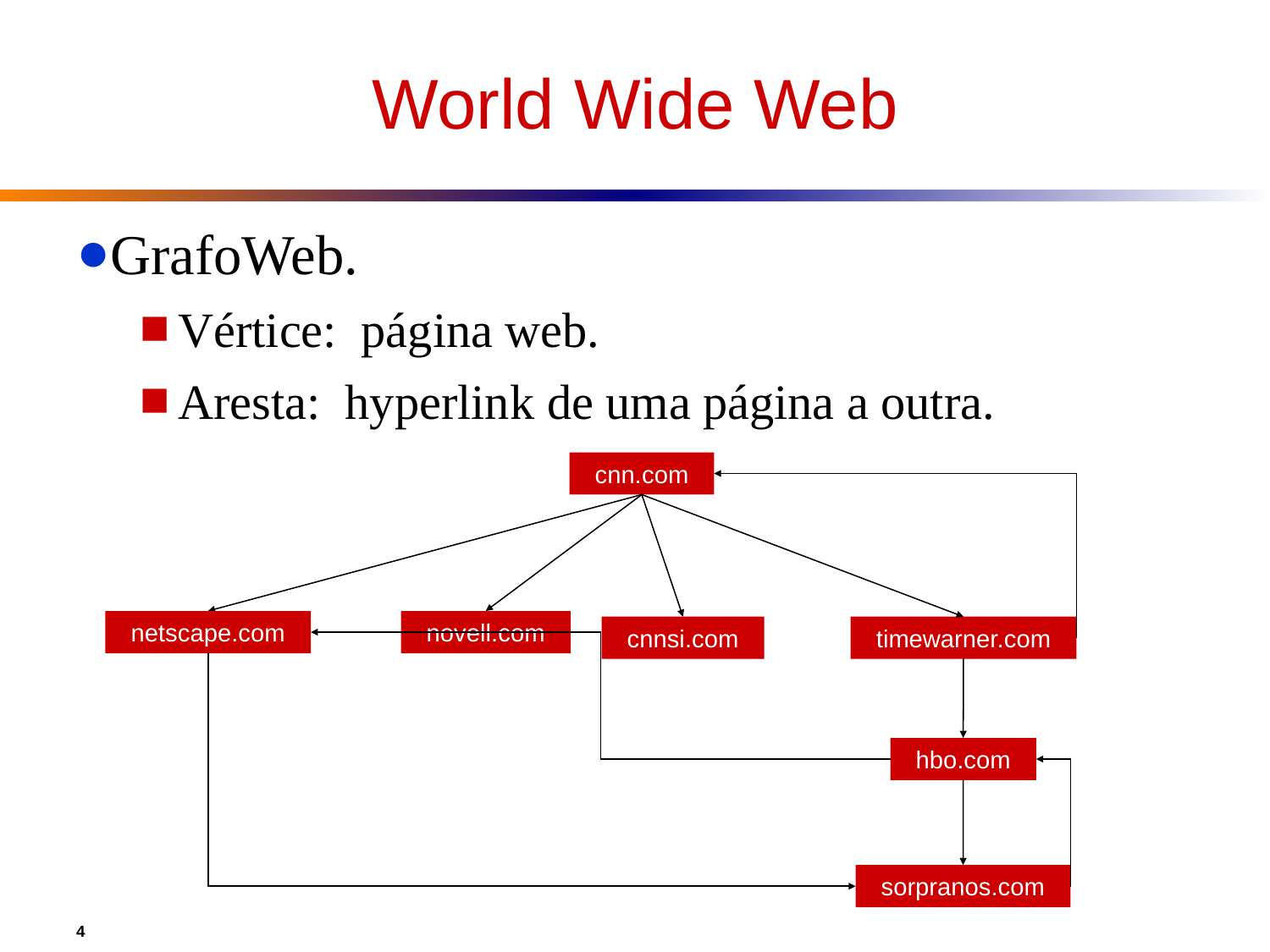

World Wide Web
GrafoWeb.
Vértice:  página web.
Aresta:  hyperlink de uma página a outra.
cnn.com
netscape.com
novell.com
cnnsi.com
timewarner.com
hbo.com
sorpranos.com
4